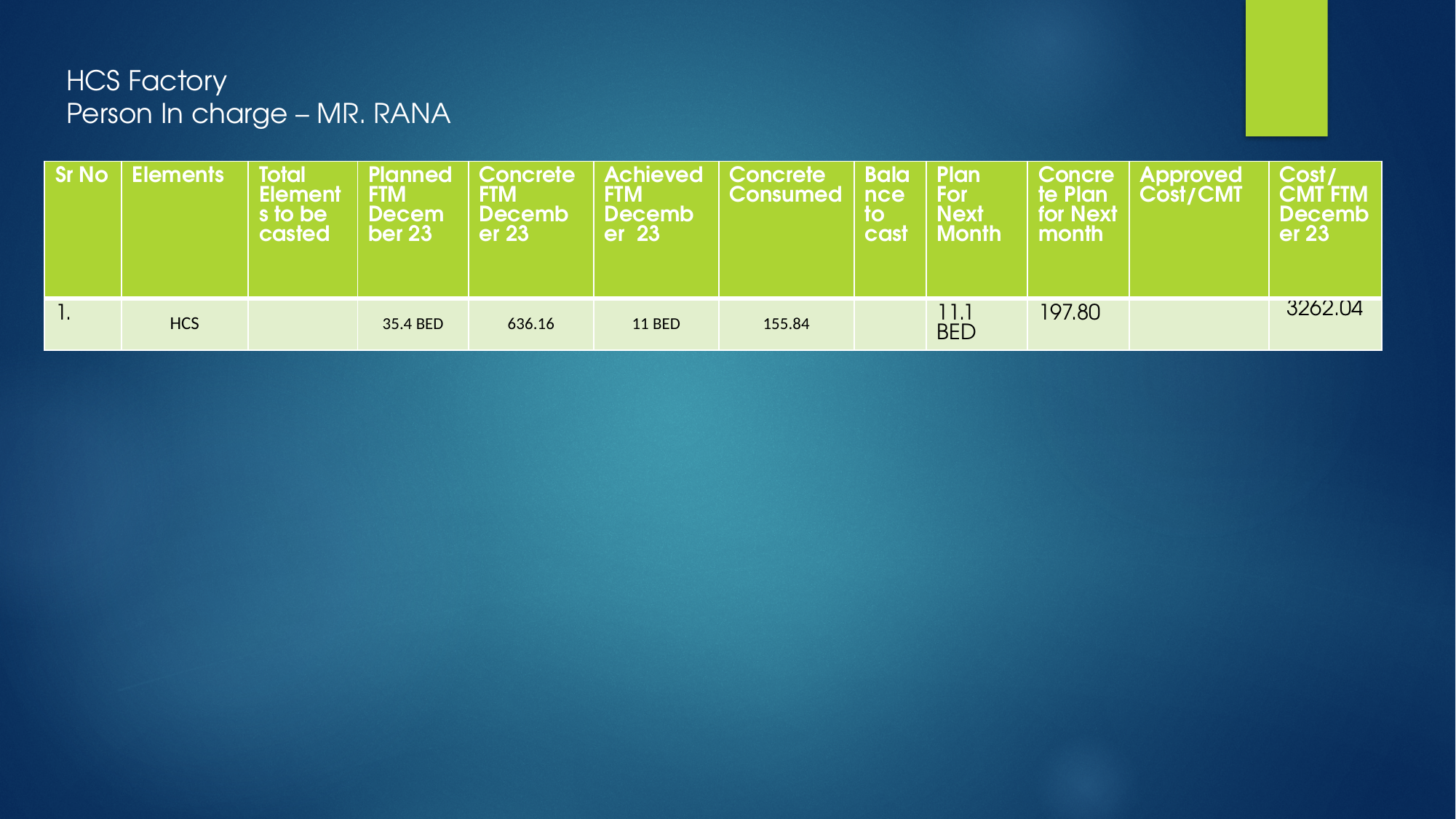

HCS Factory
Person In charge – MR. RANA
| Sr No | Elements | Total Elements to be casted | Planned FTM December 23 | Concrete FTM December 23 | Achieved FTM December 23 | Concrete Consumed | Balance to cast | Plan For Next Month | Concrete Plan for Next month | Approved Cost/CMT | Cost/CMT FTM December 23 |
| --- | --- | --- | --- | --- | --- | --- | --- | --- | --- | --- | --- |
| 1. | HCS |  | 35.4 BED | 636.16 | 11 BED | 155.84 |  | 11.1 BED | 197.80 |  | 3262.04 |